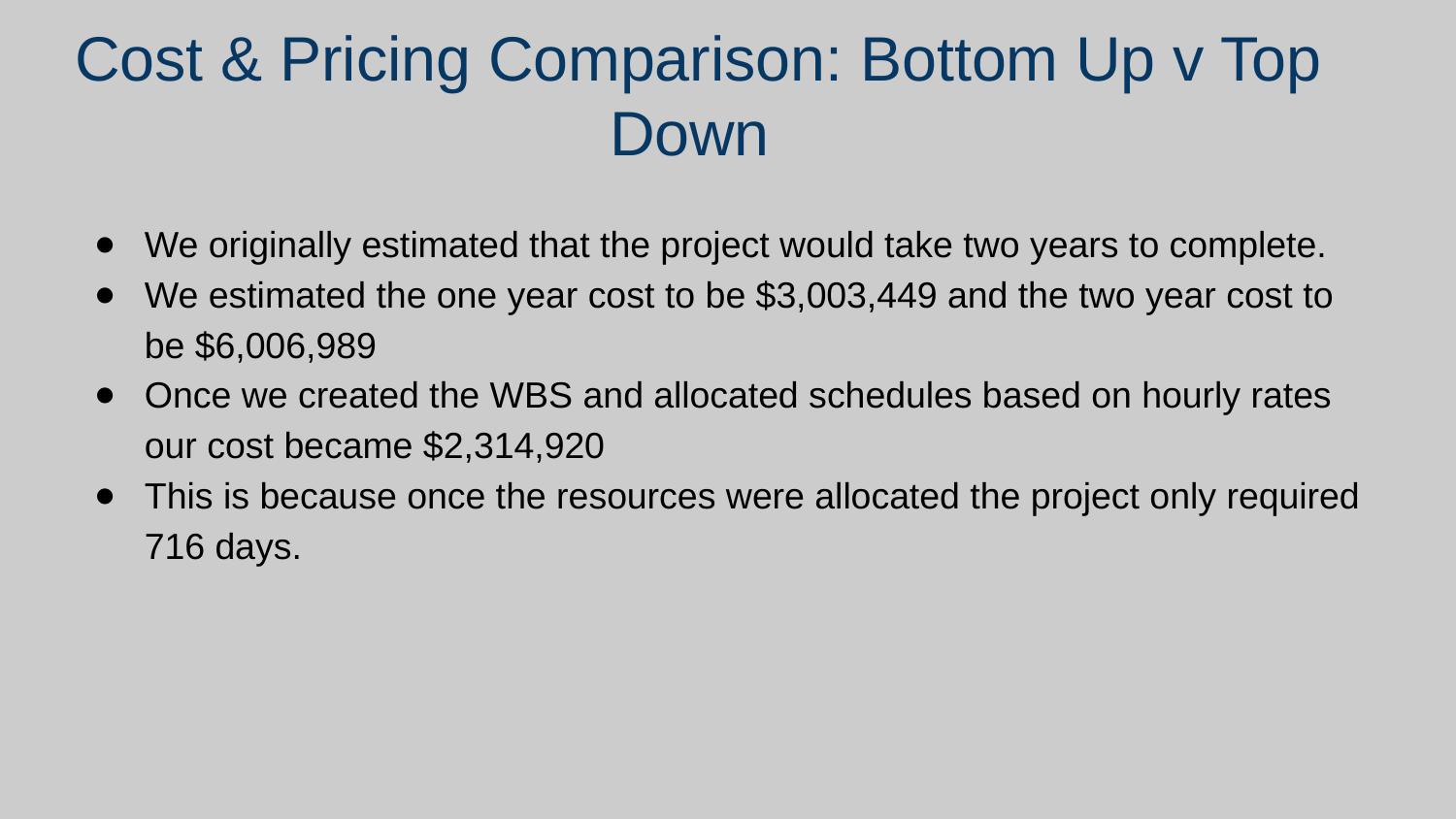

# Cost & Pricing Comparison: Bottom Up v Top Down
We originally estimated that the project would take two years to complete.
We estimated the one year cost to be $3,003,449 and the two year cost to be $6,006,989
Once we created the WBS and allocated schedules based on hourly rates our cost became $2,314,920
This is because once the resources were allocated the project only required 716 days.